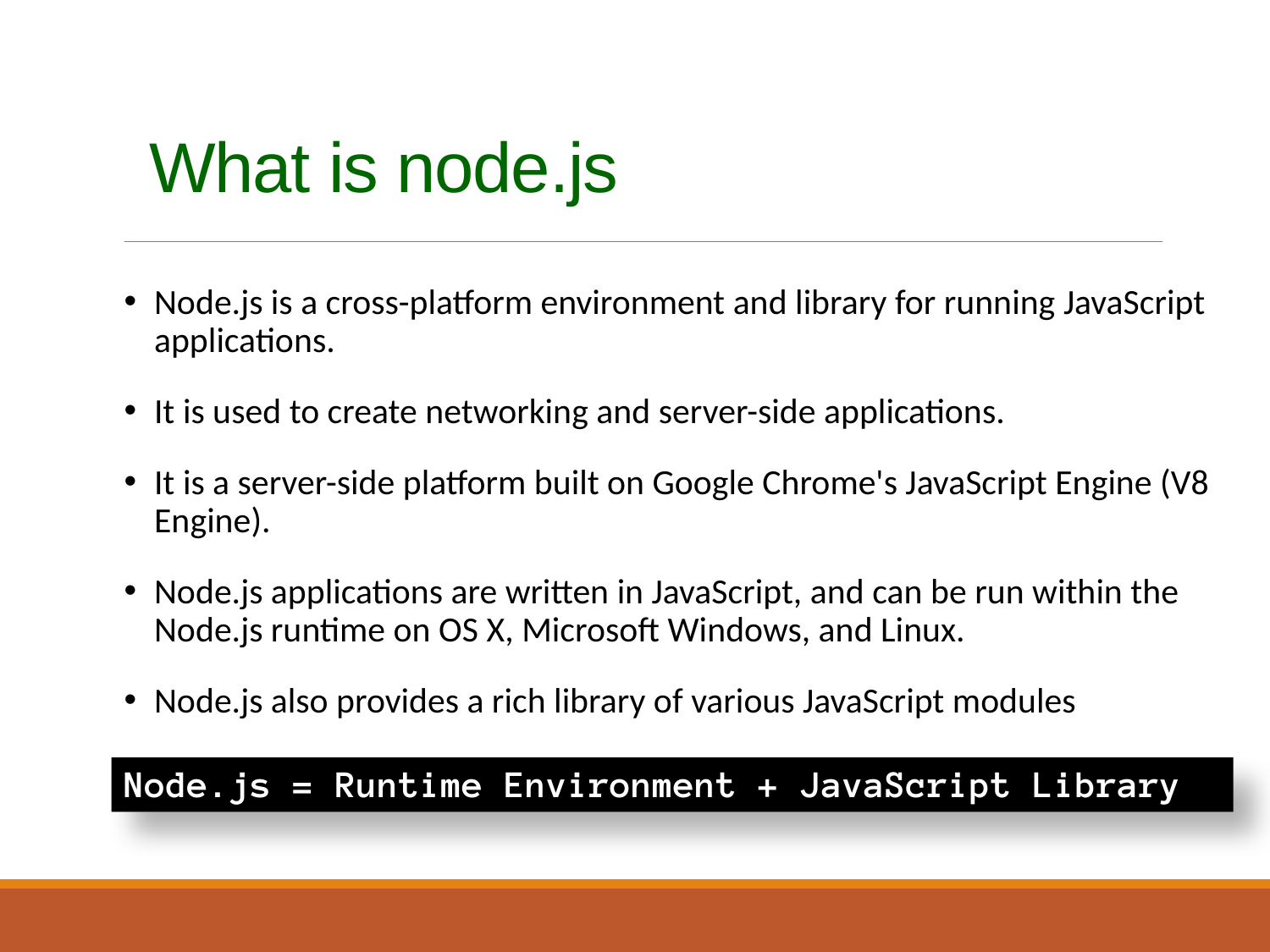

# What is node.js
Node.js is a cross-platform environment and library for running JavaScript applications.

It is used to create networking and server-side applications.

It is a server-side platform built on Google Chrome's JavaScript Engine (V8 Engine).

Node.js applications are written in JavaScript, and can be run within the Node.js runtime on OS X, Microsoft Windows, and Linux.

Node.js also provides a rich library of various JavaScript modules
Node.js = Runtime Environment + JavaScript Library